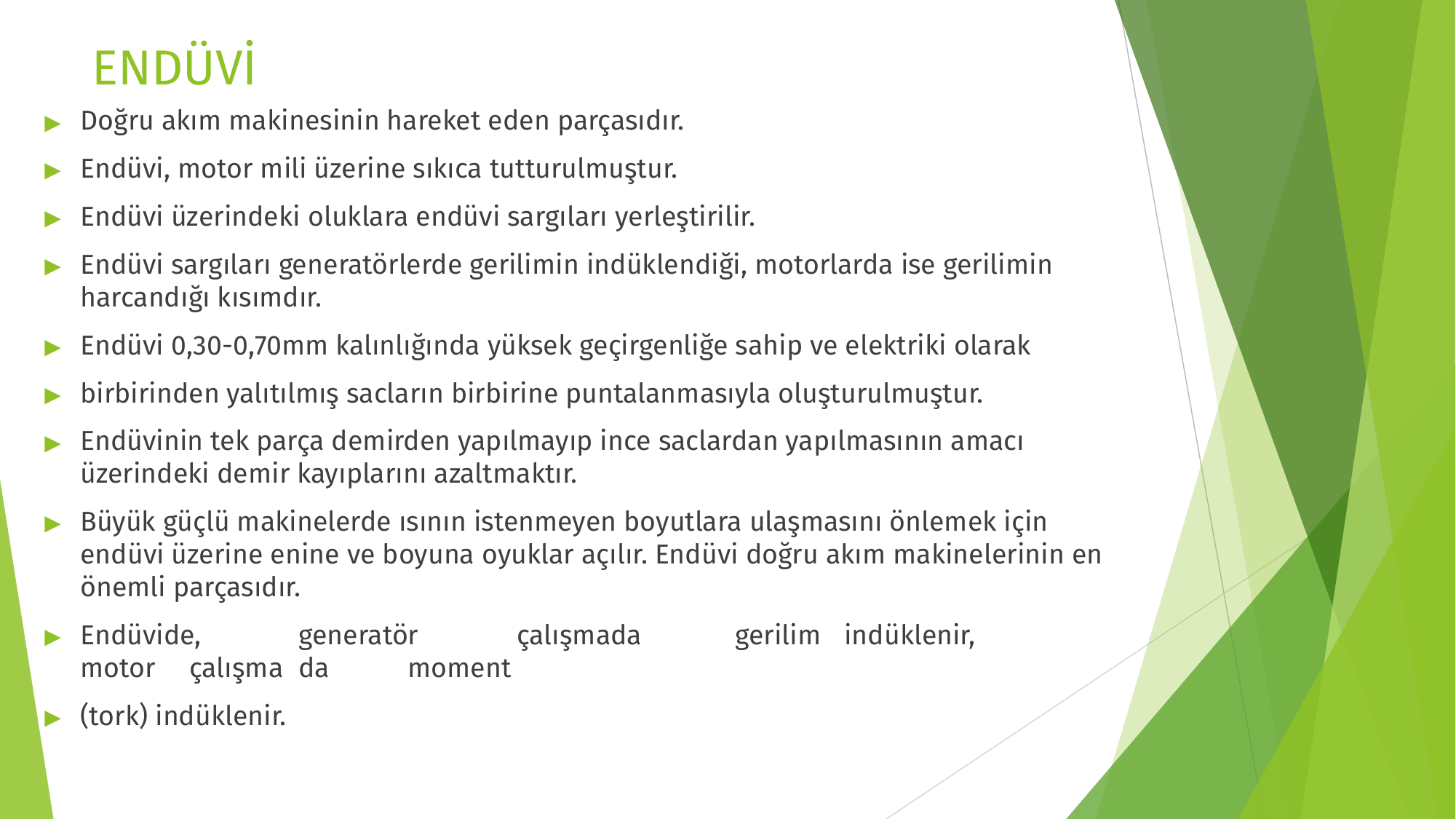

# ENDÜVİ
Doğru akım makinesinin hareket eden parçasıdır.
Endüvi, motor mili üzerine sıkıca tutturulmuştur.
Endüvi üzerindeki oluklara endüvi sargıları yerleştirilir.
Endüvi sargıları generatörlerde gerilimin indüklendiği, motorlarda ise gerilimin harcandığı kısımdır.
Endüvi 0,30-0,70mm kalınlığında yüksek geçirgenliğe sahip ve elektriki olarak
birbirinden yalıtılmış sacların birbirine puntalanmasıyla oluşturulmuştur.
Endüvinin tek parça demirden yapılmayıp ince saclardan yapılmasının amacı üzerindeki demir kayıplarını azaltmaktır.
Büyük güçlü makinelerde ısının istenmeyen boyutlara ulaşmasını önlemek için endüvi üzerine enine ve boyuna oyuklar açılır. Endüvi doğru akım makinelerinin en önemli parçasıdır.
Endüvide,	generatör	çalışmada	gerilim	indüklenir,	motor	çalışma	da	moment
(tork) indüklenir.